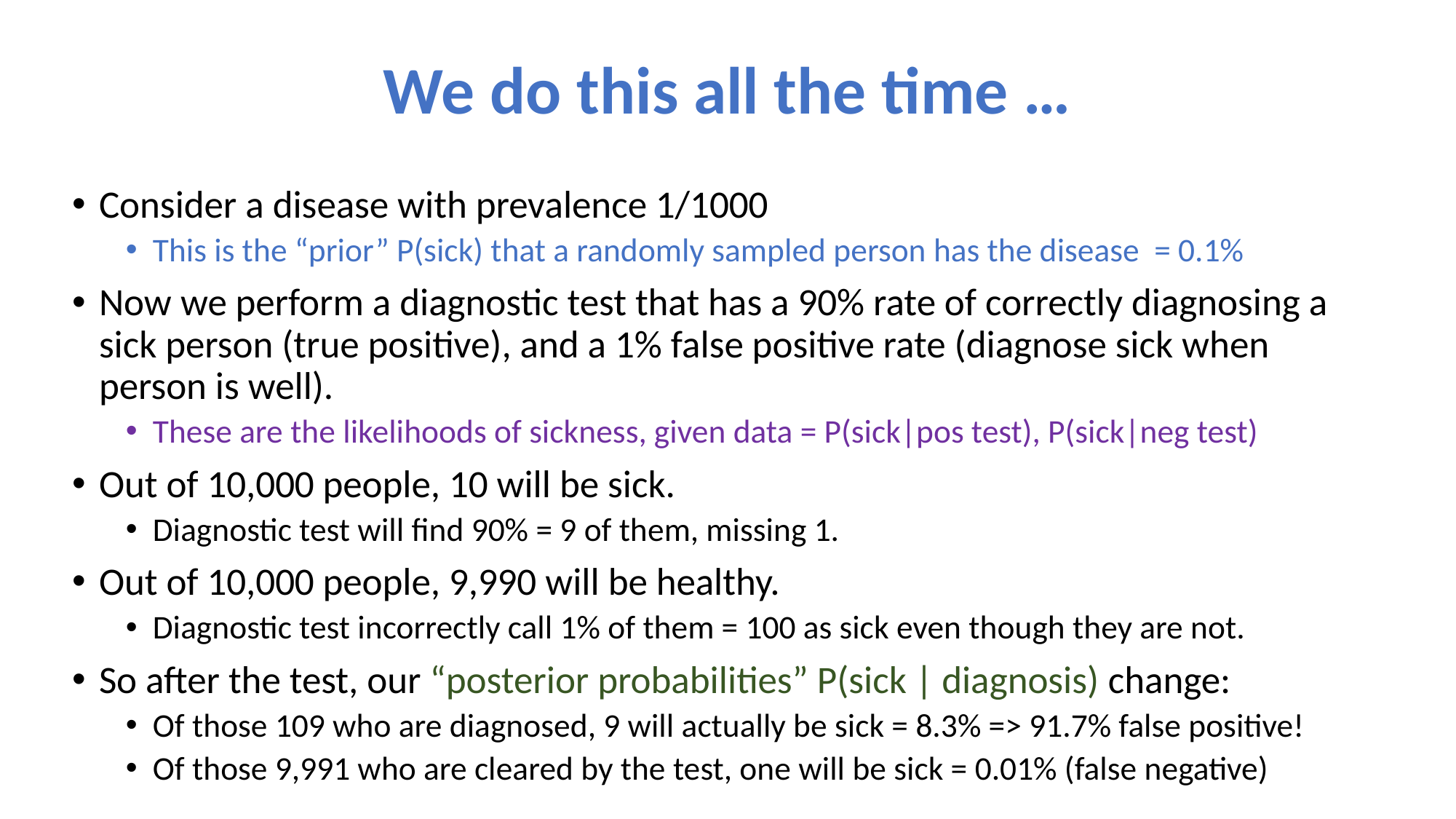

# We do this all the time …
Consider a disease with prevalence 1/1000
This is the “prior” P(sick) that a randomly sampled person has the disease  = 0.1%
Now we perform a diagnostic test that has a 90% rate of correctly diagnosing a sick person (true positive), and a 1% false positive rate (diagnose sick when person is well).
These are the likelihoods of sickness, given data = P(sick|pos test), P(sick|neg test)
Out of 10,000 people, 10 will be sick.
Diagnostic test will find 90% = 9 of them, missing 1.
Out of 10,000 people, 9,990 will be healthy.
Diagnostic test incorrectly call 1% of them = 100 as sick even though they are not.
So after the test, our “posterior probabilities” P(sick | diagnosis) change:
Of those 109 who are diagnosed, 9 will actually be sick = 8.3% => 91.7% false positive!
Of those 9,991 who are cleared by the test, one will be sick = 0.01% (false negative)